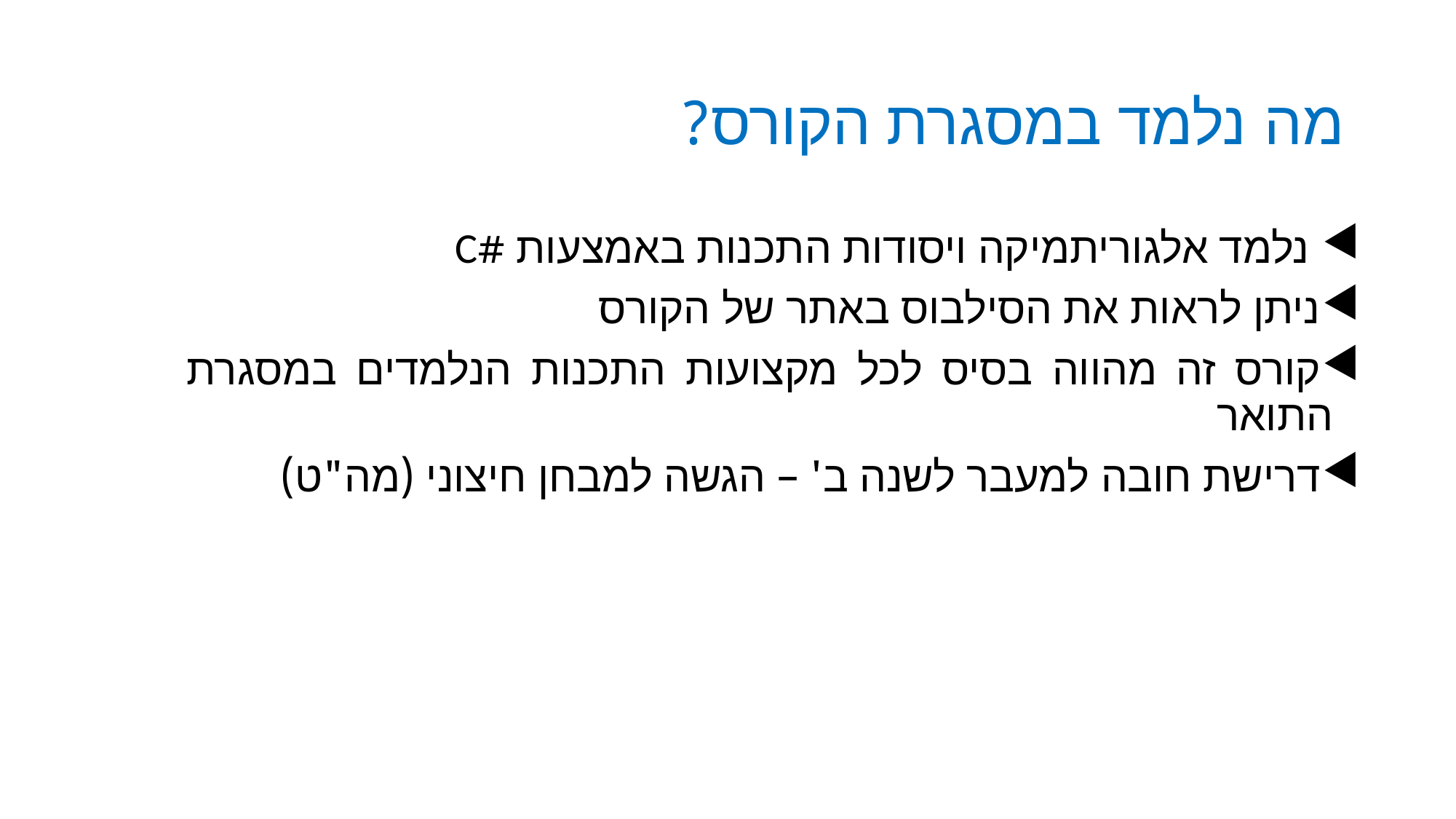

# מה נלמד במסגרת הקורס?
 נלמד אלגוריתמיקה ויסודות התכנות באמצעות #C
ניתן לראות את הסילבוס באתר של הקורס
קורס זה מהווה בסיס לכל מקצועות התכנות הנלמדים במסגרת התואר
דרישת חובה למעבר לשנה ב' – הגשה למבחן חיצוני (מה"ט)